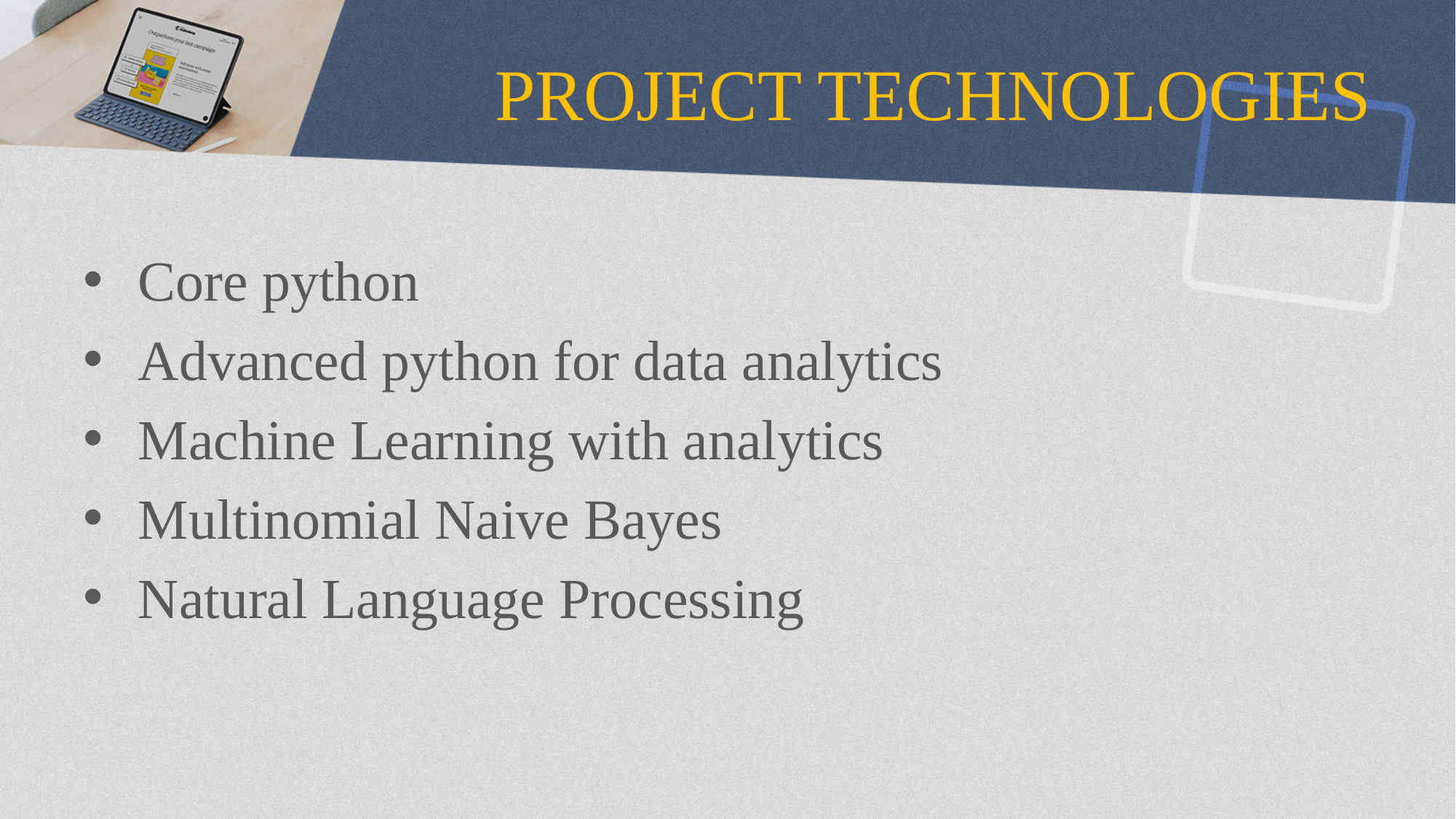

# PROJECT TECHNOLOGIES
Core python
Advanced python for data analytics
Machine Learning with analytics
Multinomial Naive Bayes
Natural Language Processing